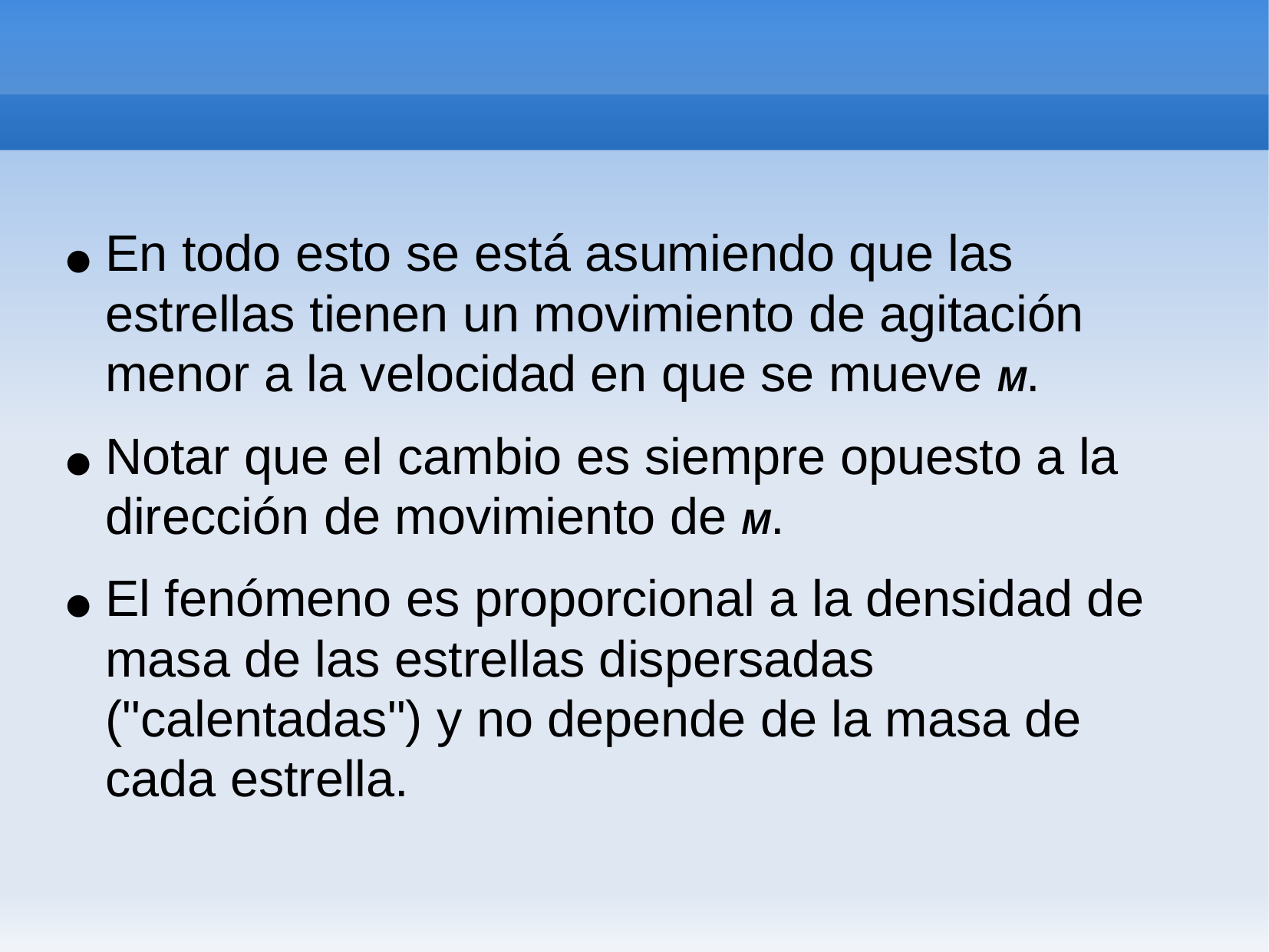

En todo esto se está asumiendo que las estrellas tienen un movimiento de agitación menor a la velocidad en que se mueve M.
Notar que el cambio es siempre opuesto a la dirección de movimiento de M.
El fenómeno es proporcional a la densidad de masa de las estrellas dispersadas ("calentadas") y no depende de la masa de cada estrella.